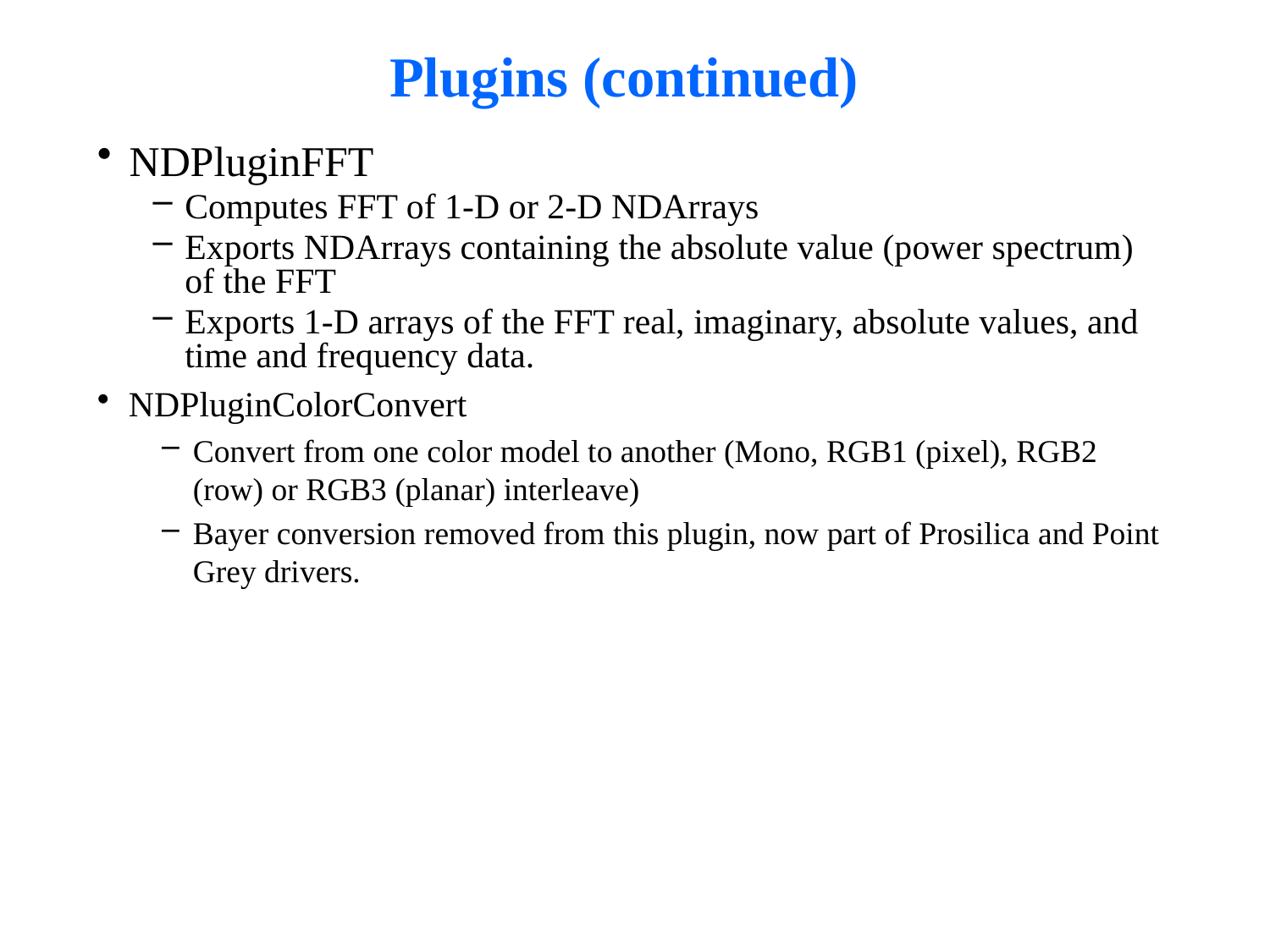

# Plugins (continued)
NDPluginFFT
Computes FFT of 1-D or 2-D NDArrays
Exports NDArrays containing the absolute value (power spectrum) of the FFT
Exports 1-D arrays of the FFT real, imaginary, absolute values, and time and frequency data.
NDPluginColorConvert
Convert from one color model to another (Mono, RGB1 (pixel), RGB2 (row) or RGB3 (planar) interleave)
Bayer conversion removed from this plugin, now part of Prosilica and Point Grey drivers.